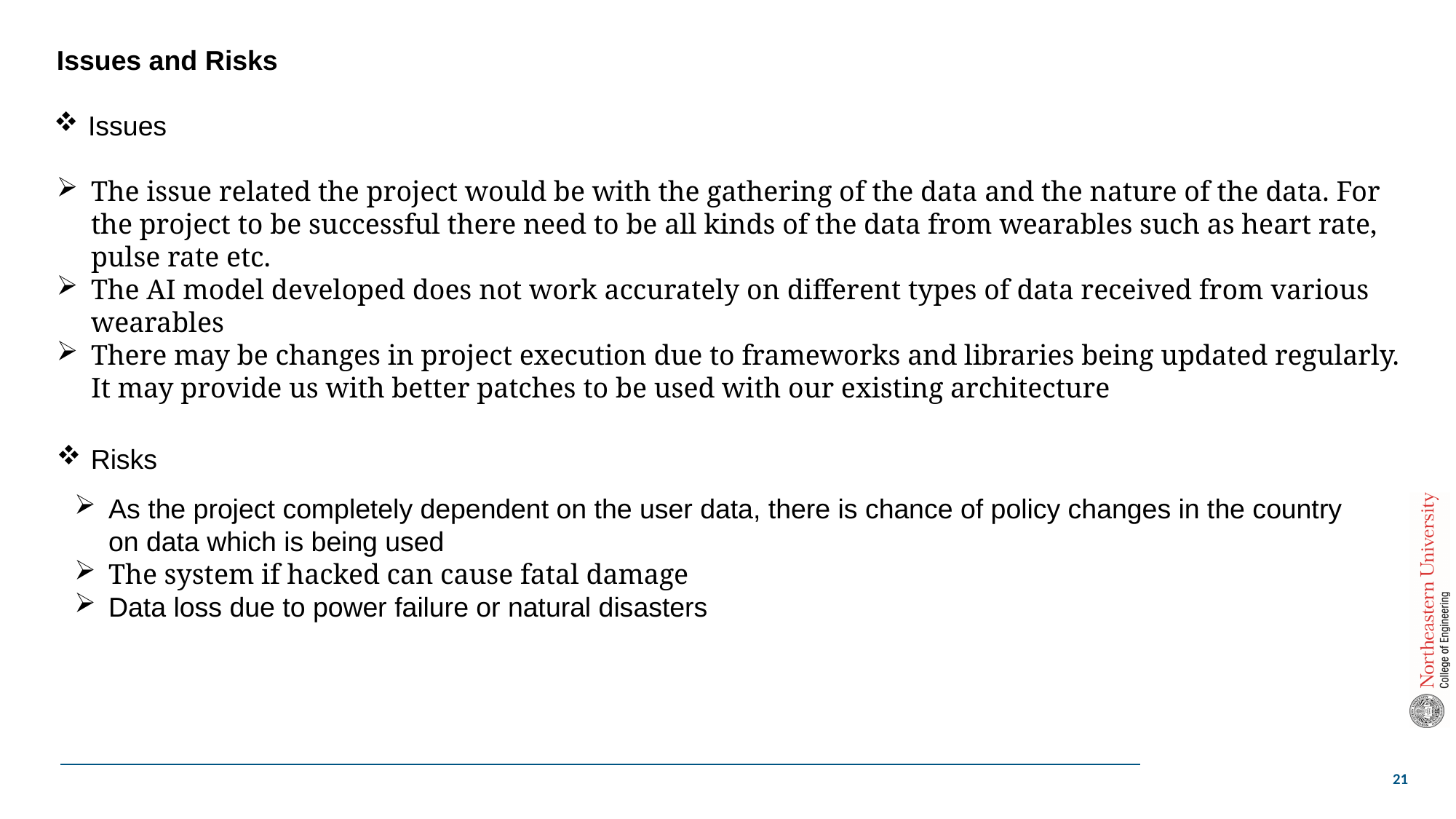

Issues and Risks
Issues
The issue related the project would be with the gathering of the data and the nature of the data. For the project to be successful there need to be all kinds of the data from wearables such as heart rate, pulse rate etc.
The AI model developed does not work accurately on different types of data received from various wearables
There may be changes in project execution due to frameworks and libraries being updated regularly. It may provide us with better patches to be used with our existing architecture

Risks
As the project completely dependent on the user data, there is chance of policy changes in the country on data which is being used
The system if hacked can cause fatal damage
Data loss due to power failure or natural disasters